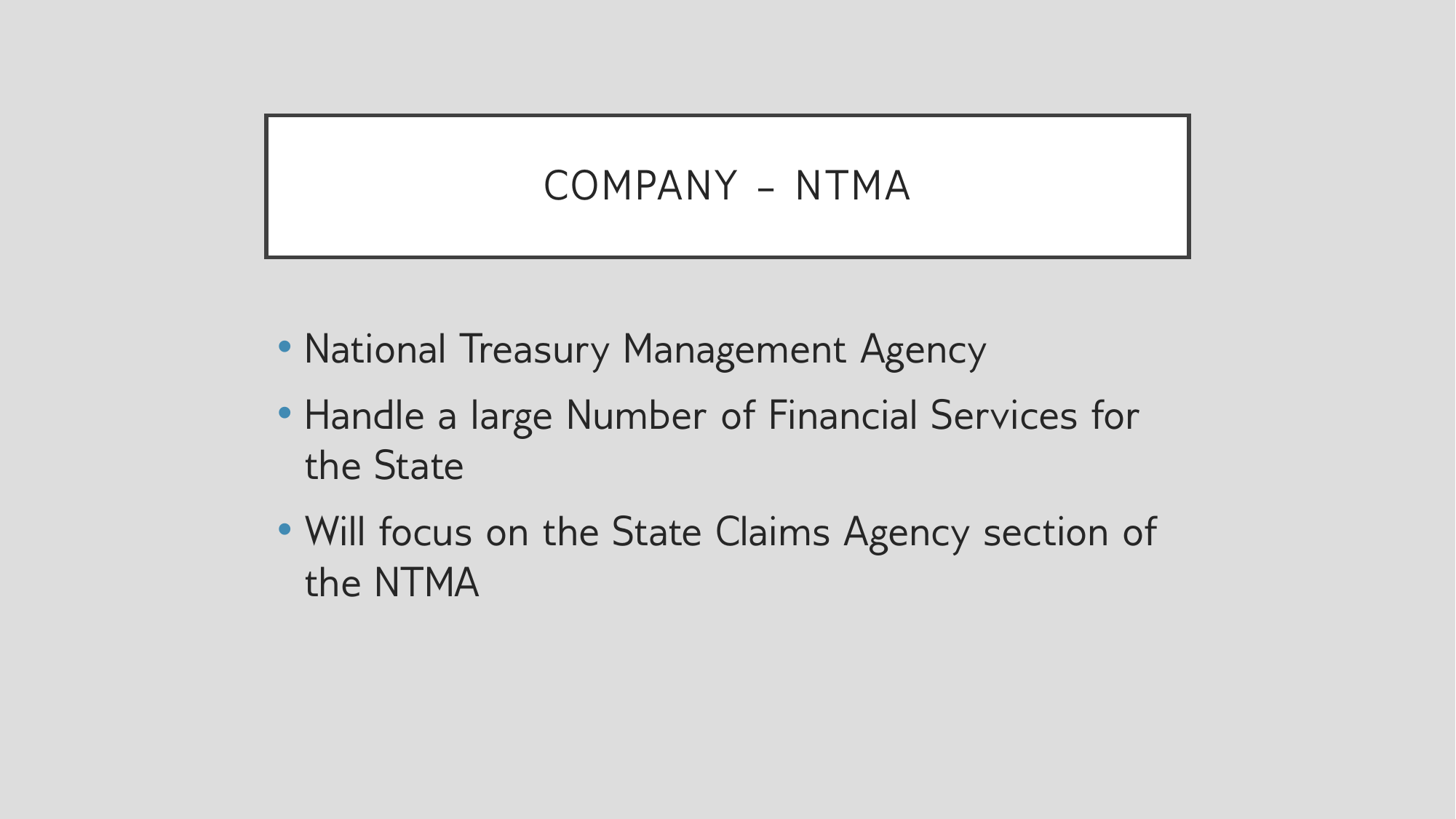

# Company – NTMA
National Treasury Management Agency
Handle a large Number of Financial Services for the State
Will focus on the State Claims Agency section of the NTMA